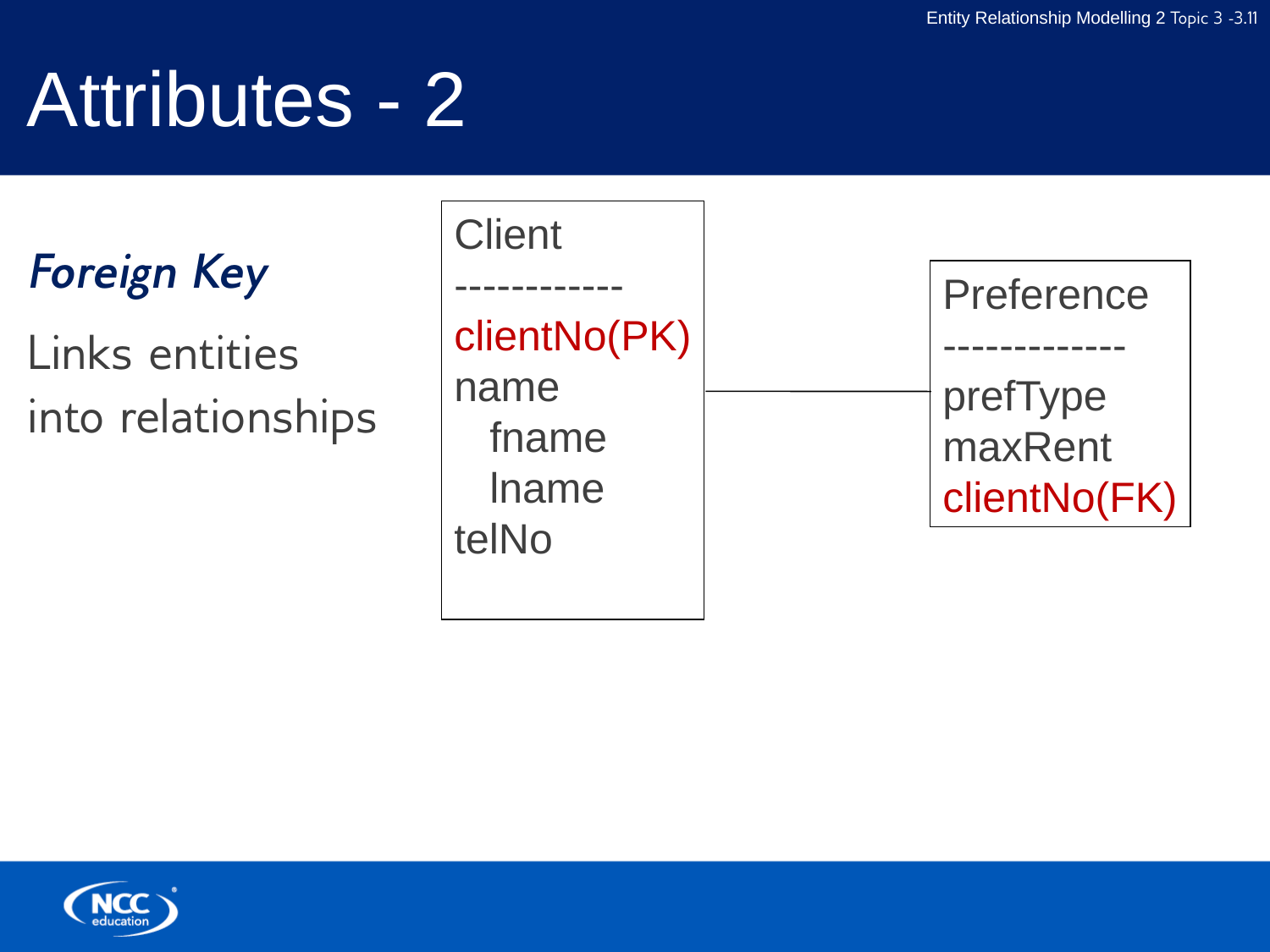

# Attributes - 2
Client
------------
clientNo(PK)
name
   fname
   lname
telNo

Foreign Key

Links entities
into relationships

Preference
-------------
prefType
maxRent
clientNo(FK)